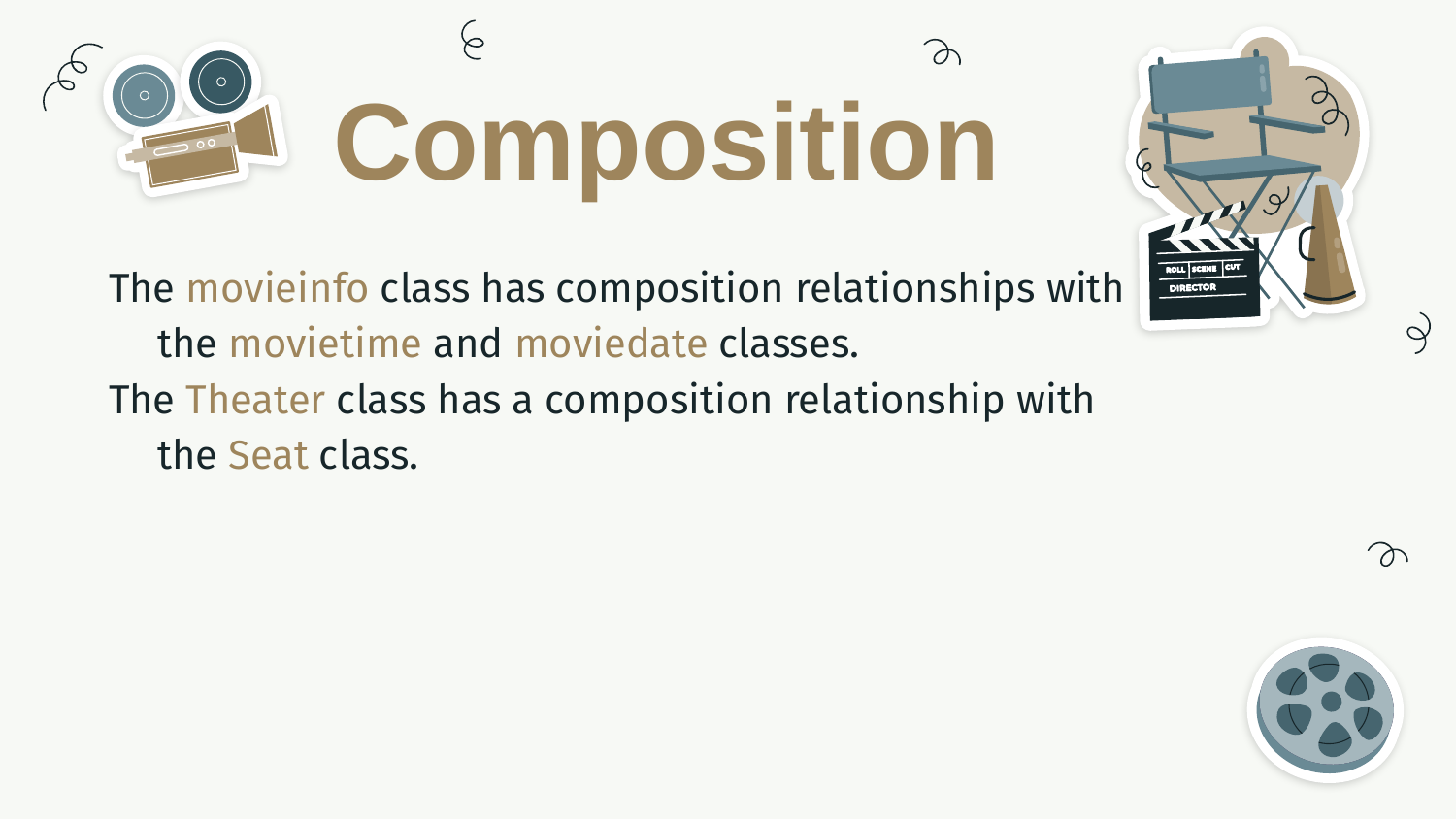

Composition

The movieinfo class has composition relationships with the movietime and moviedate classes.
The Theater class has a composition relationship with the Seat class.